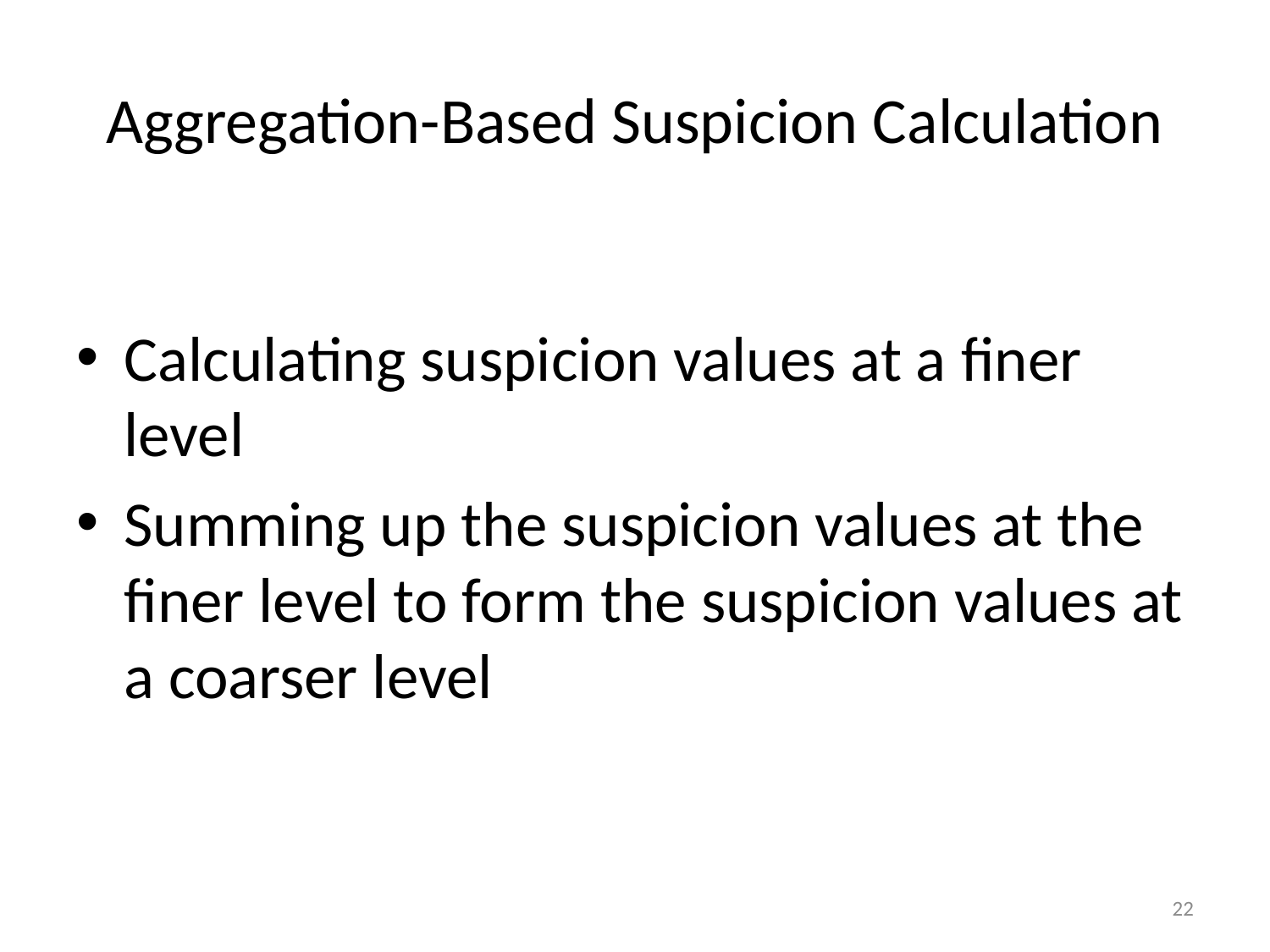

# Aggregation-Based Suspicion Calculation

Calculating suspicion values at a finer level
Summing up the suspicion values at the finer level to form the suspicion values at a coarser level
22